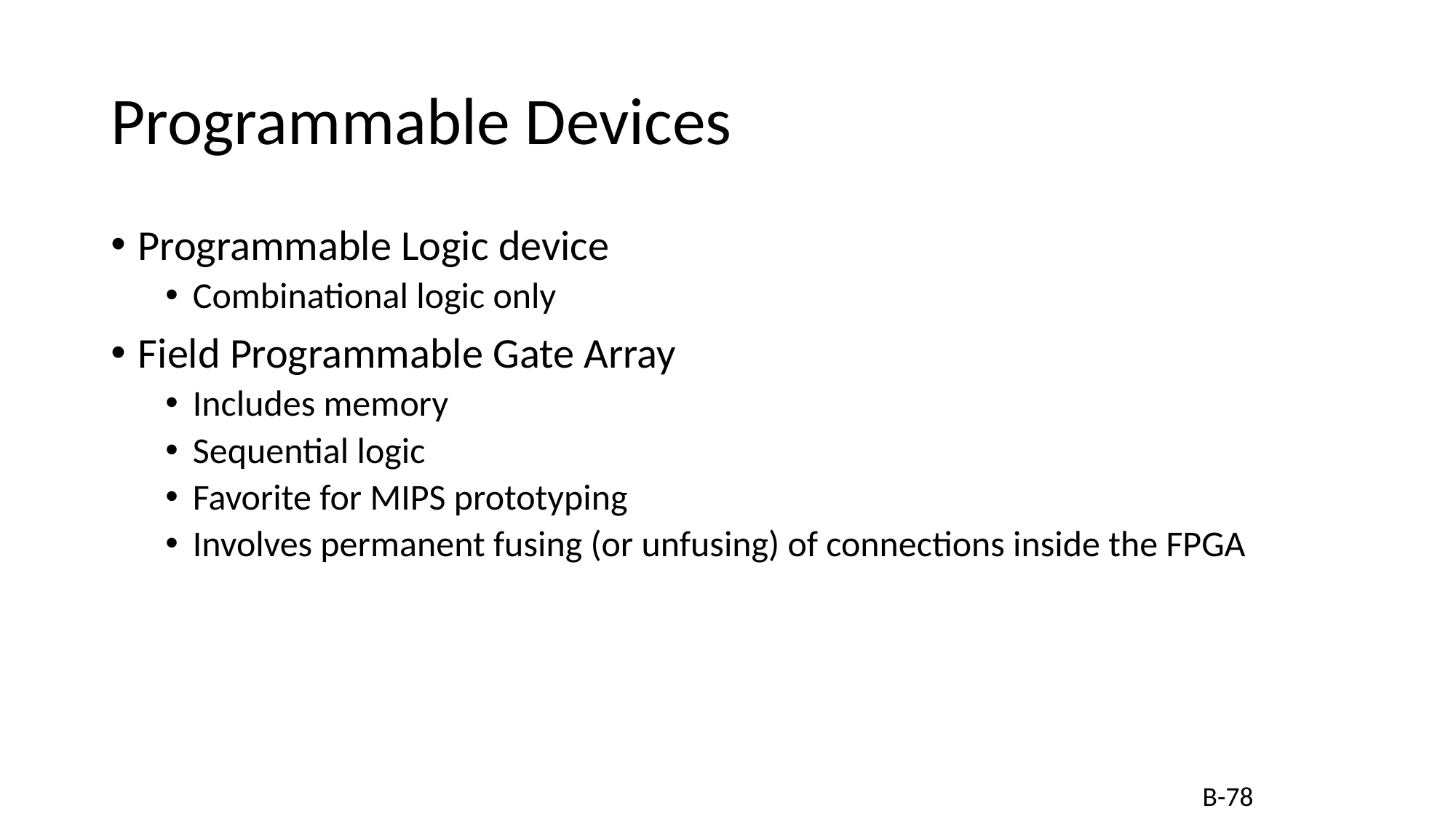

# Programmable Devices
Programmable Logic device
Combinational logic only
Field Programmable Gate Array
Includes memory
Sequential logic
Favorite for MIPS prototyping
Involves permanent fusing (or unfusing) of connections inside the FPGA
B-78